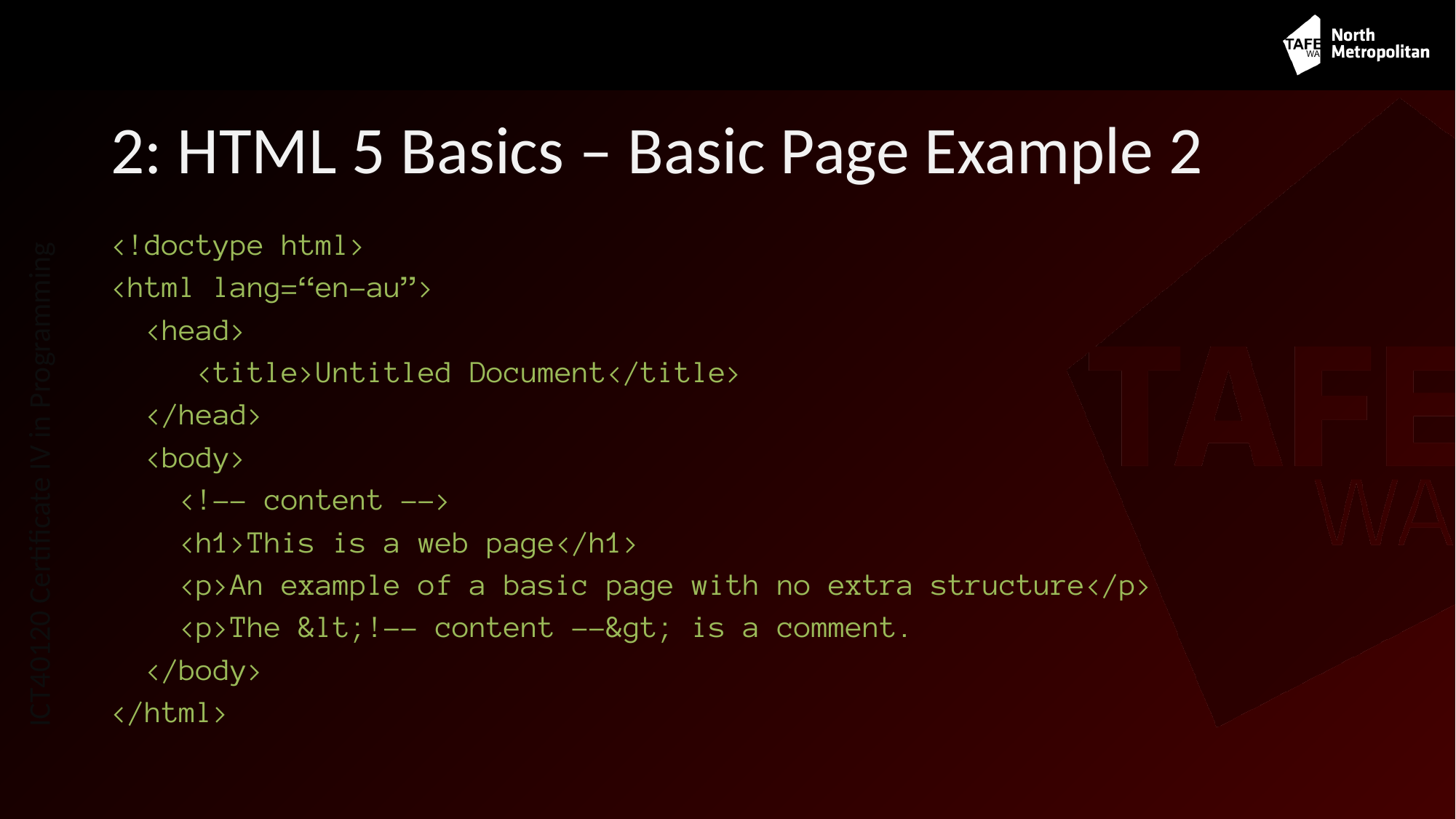

# 2: HTML 5 Basics – Basic Page Example 2
<!doctype html>
<html lang=“en-au”>
  <head>
     <title>Untitled Document</title>
  </head>
  <body>
    <!-- content -->
    <h1>This is a web page</h1>
    <p>An example of a basic page with no extra structure</p>
    <p>The &lt;!-- content --&gt; is a comment.
  </body>
</html>